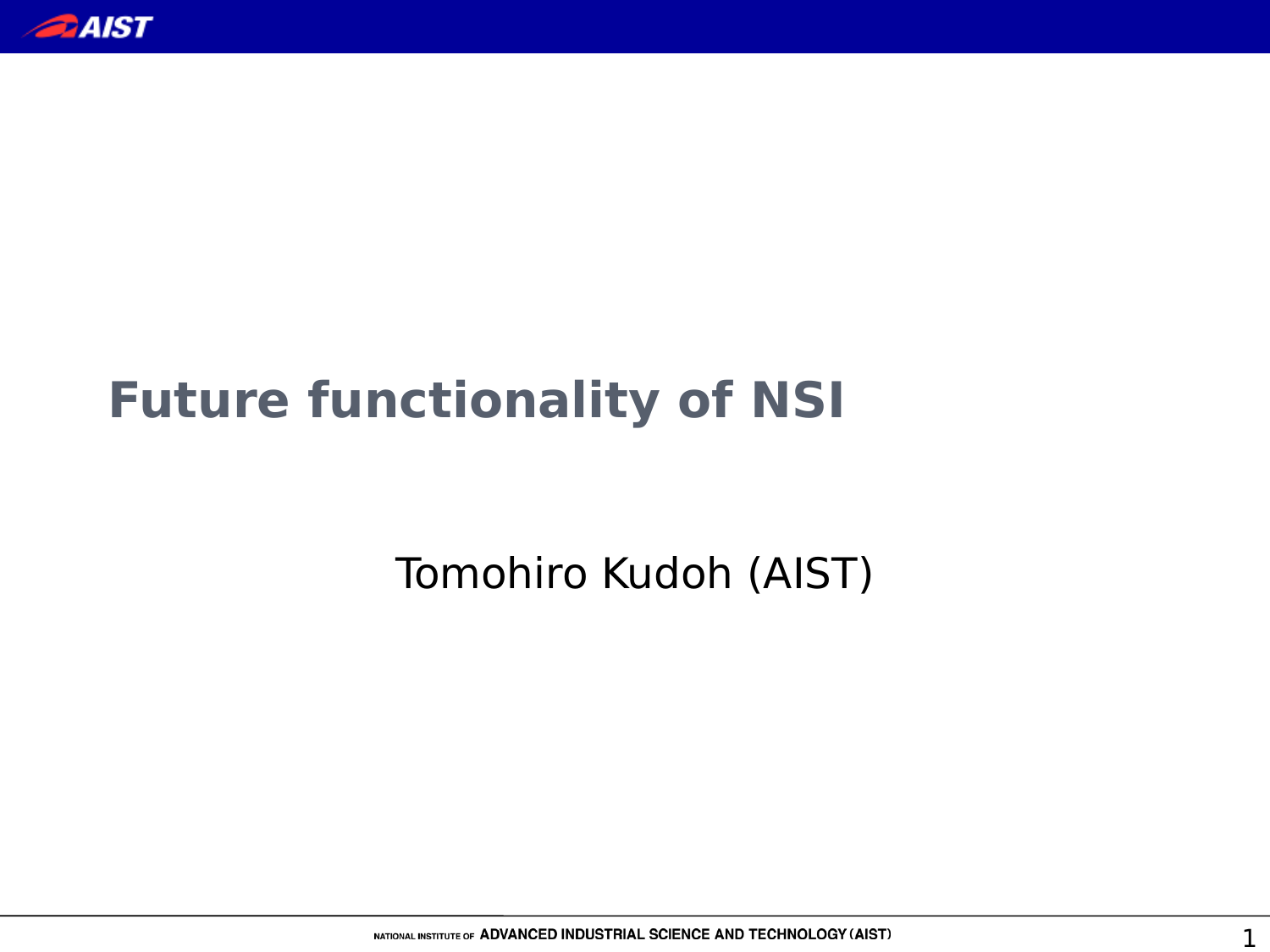

# Future functionality of NSI
Tomohiro Kudoh (AIST)